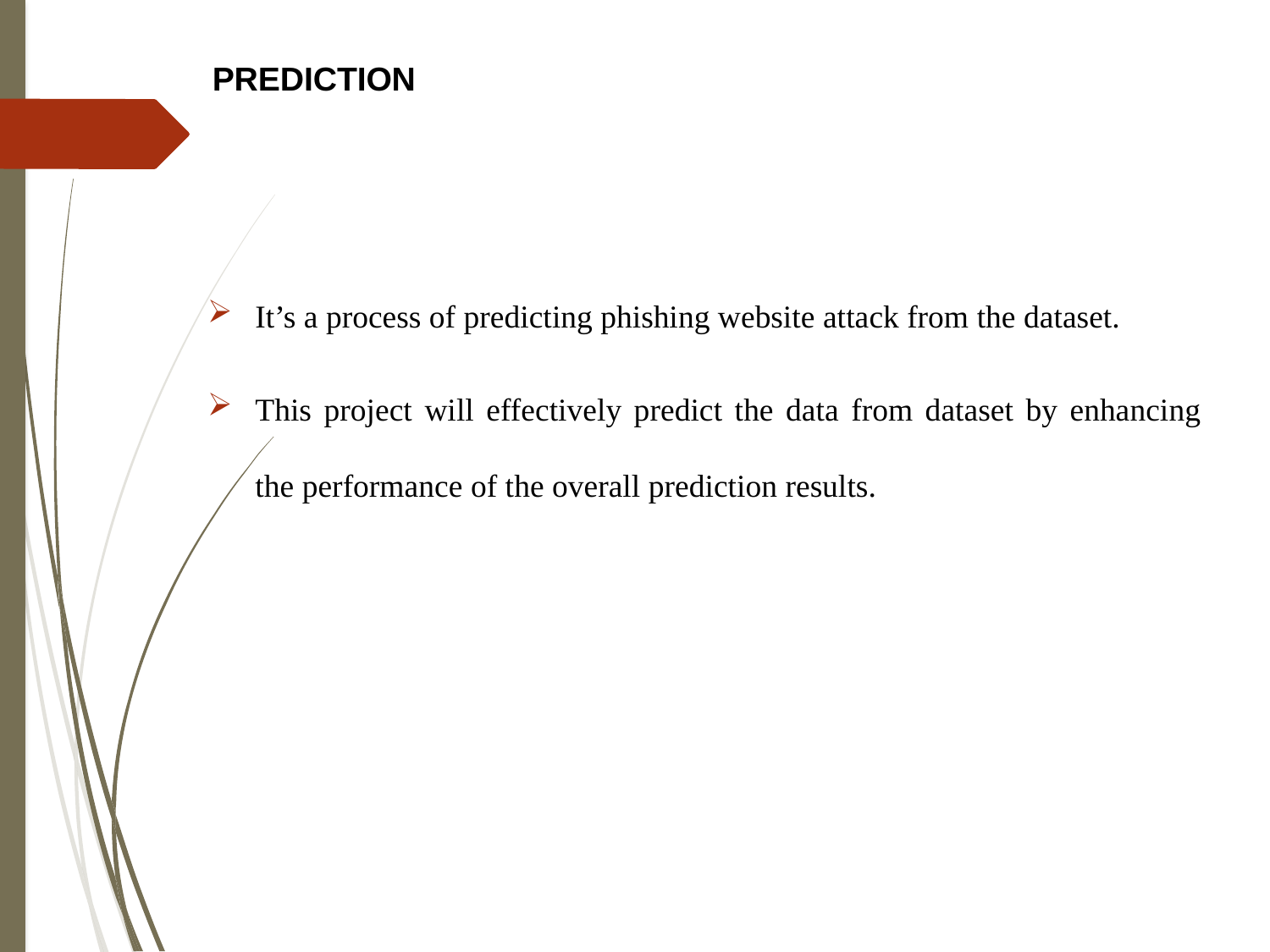

# PREDICTION
It’s a process of predicting phishing website attack from the dataset.
This project will effectively predict the data from dataset by enhancing the performance of the overall prediction results.